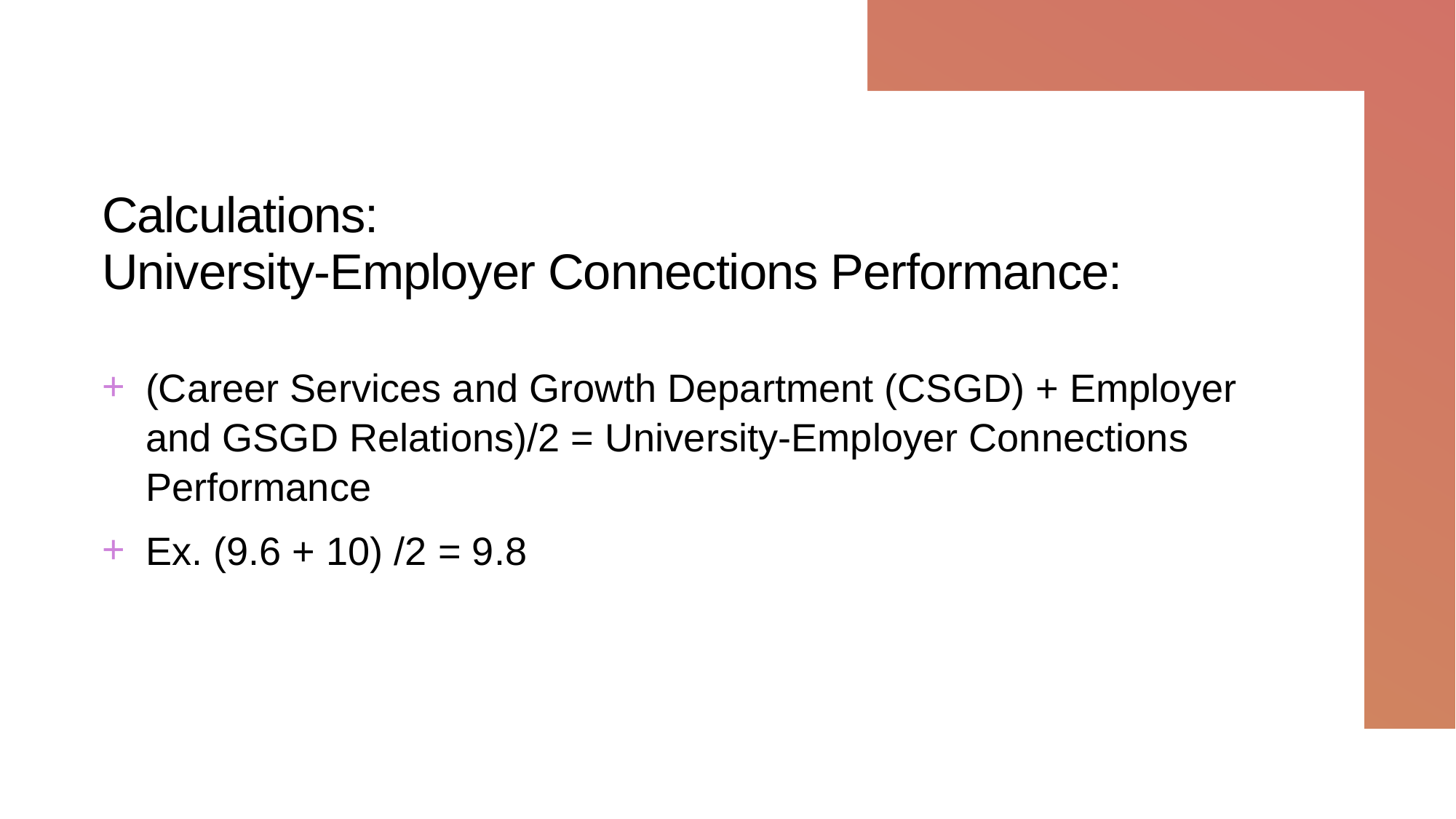

# Calculations: University-Employer Connections Performance:
(Career Services and Growth Department (CSGD) + Employer and GSGD Relations)/2 = University-Employer Connections Performance
Ex. (9.6 + 10) /2 = 9.8